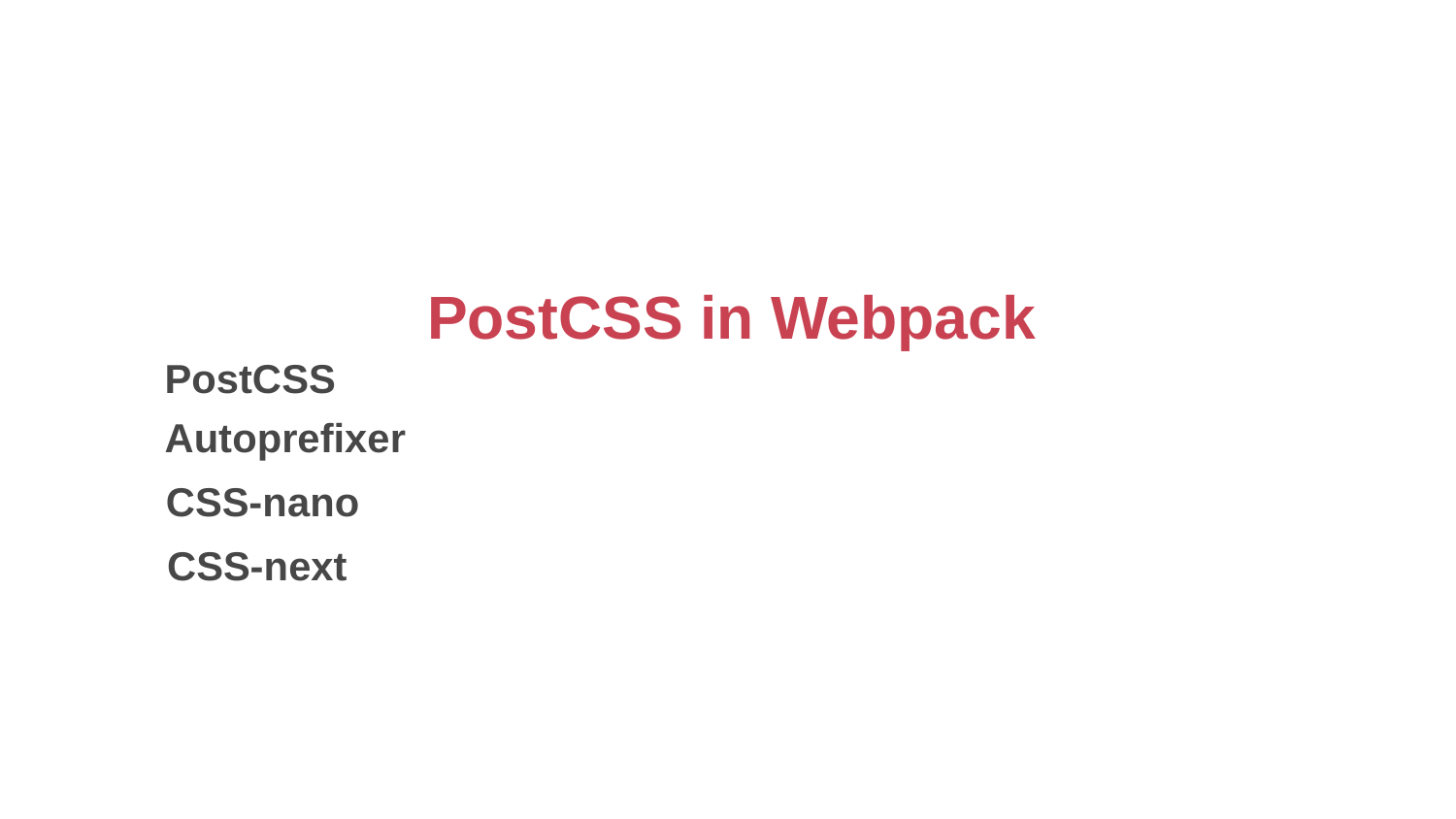

# PostCSS in Webpack
PostCSS
Autoprefixer
CSS-nano
CSS-next